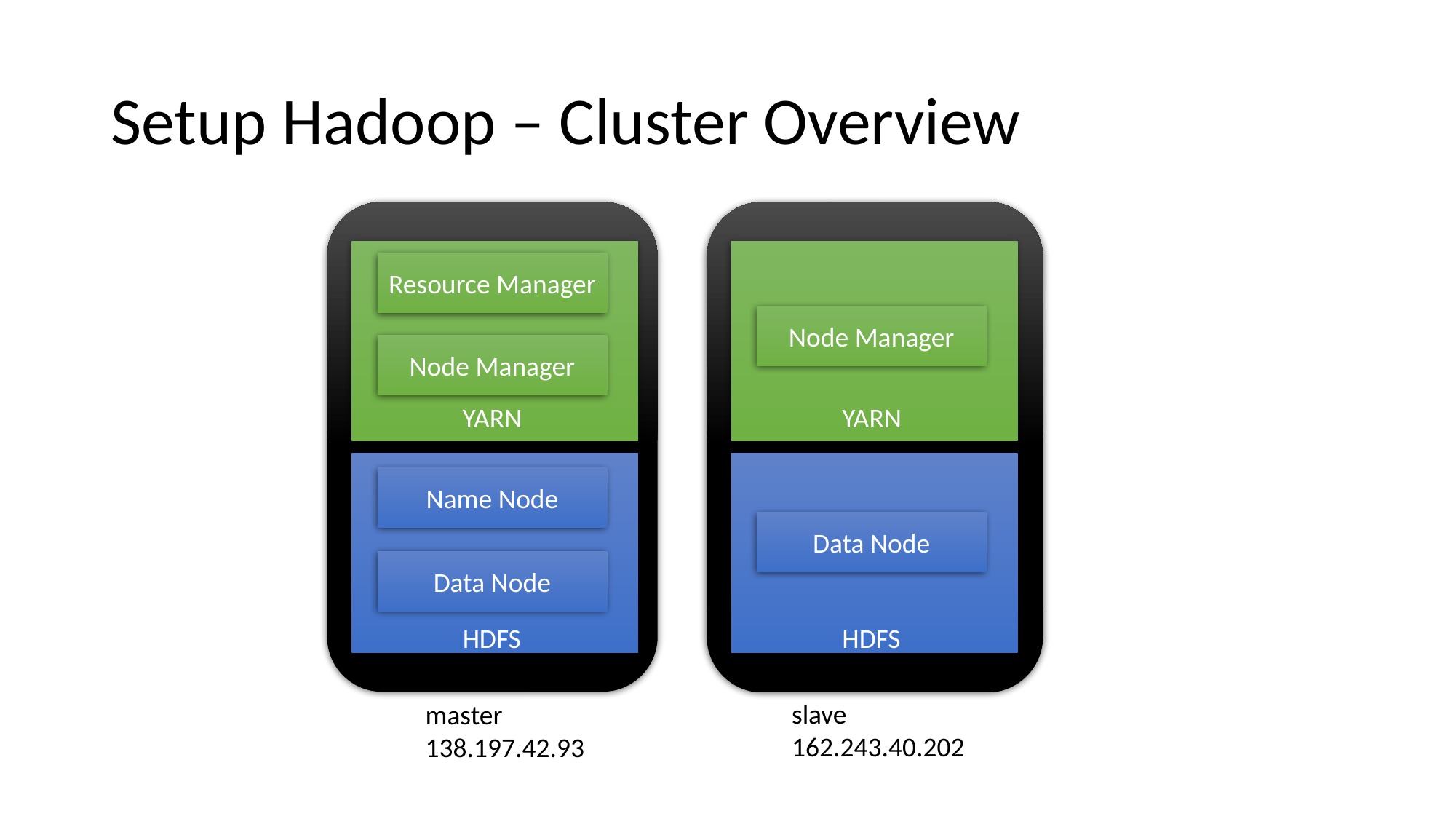

# Setup Hadoop – Cluster Overview

Resource Manager
Node Manager
Node Manager
YARN
YARN

Name Node
Data Node
Data Node
HDFS
HDFS
slave
162.243.40.202
master
138.197.42.93